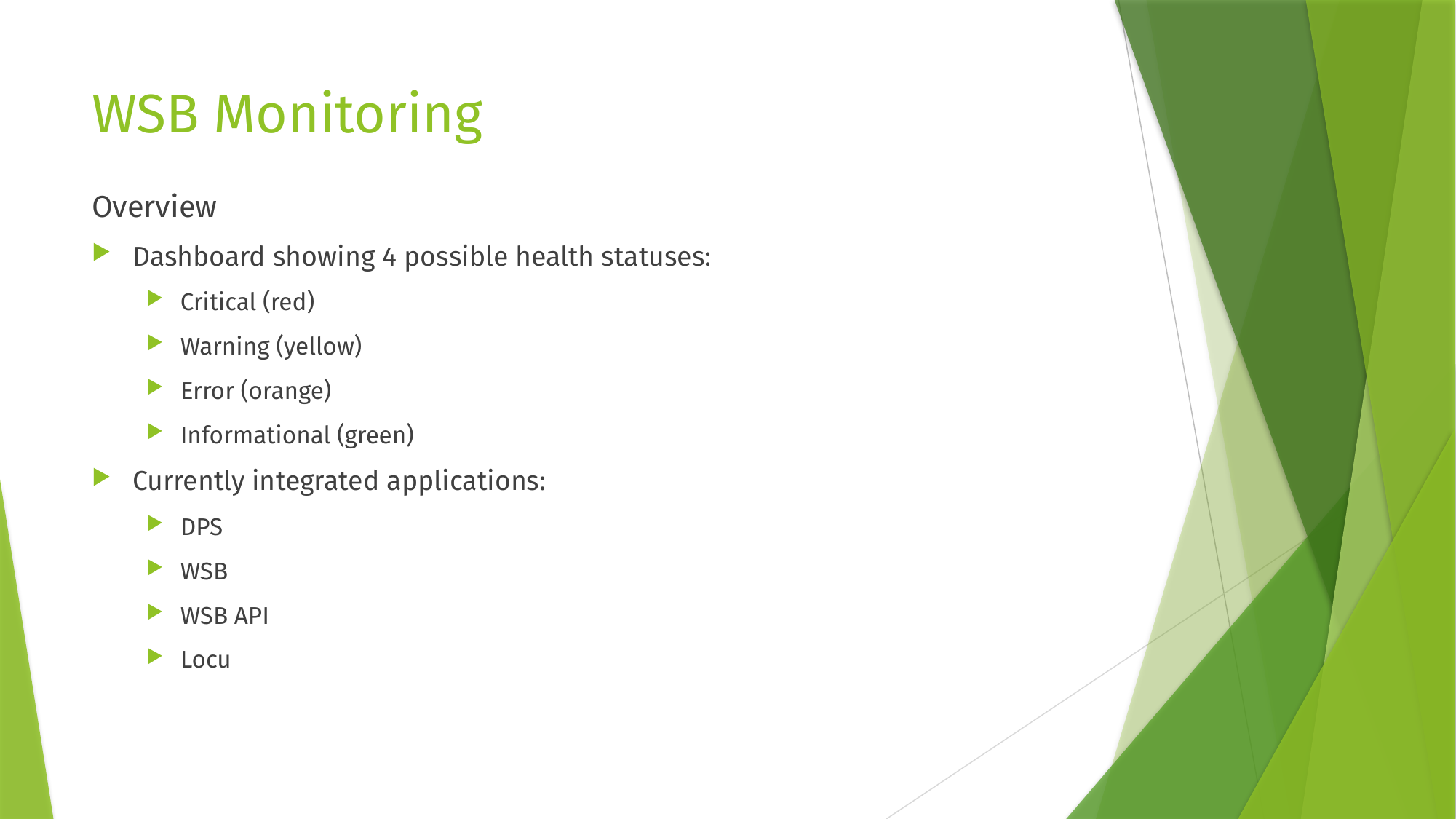

# WSB Monitoring
Overview
Dashboard showing 4 possible health statuses:
Critical (red)
Warning (yellow)
Error (orange)
Informational (green)
Currently integrated applications:
DPS
WSB
WSB API
Locu